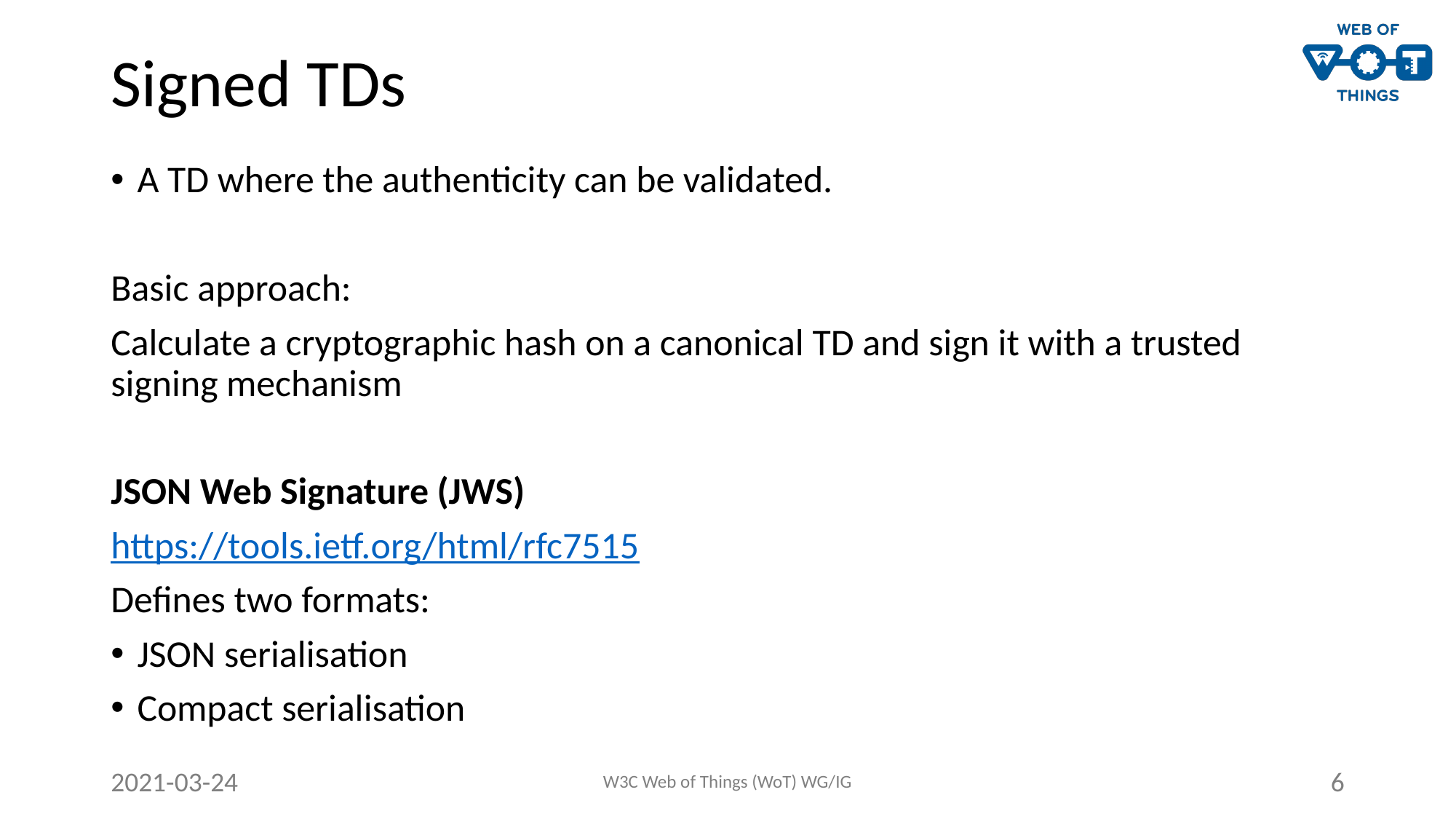

# Signed TDs
A TD where the authenticity can be validated.

Basic approach:
Calculate a cryptographic hash on a canonical TD and sign it with a trusted signing mechanism

JSON Web Signature (JWS)
https://tools.ietf.org/html/rfc7515
Defines two formats:
JSON serialisation
Compact serialisation

2021-03-24
W3C Web of Things (WoT) WG/IG
6